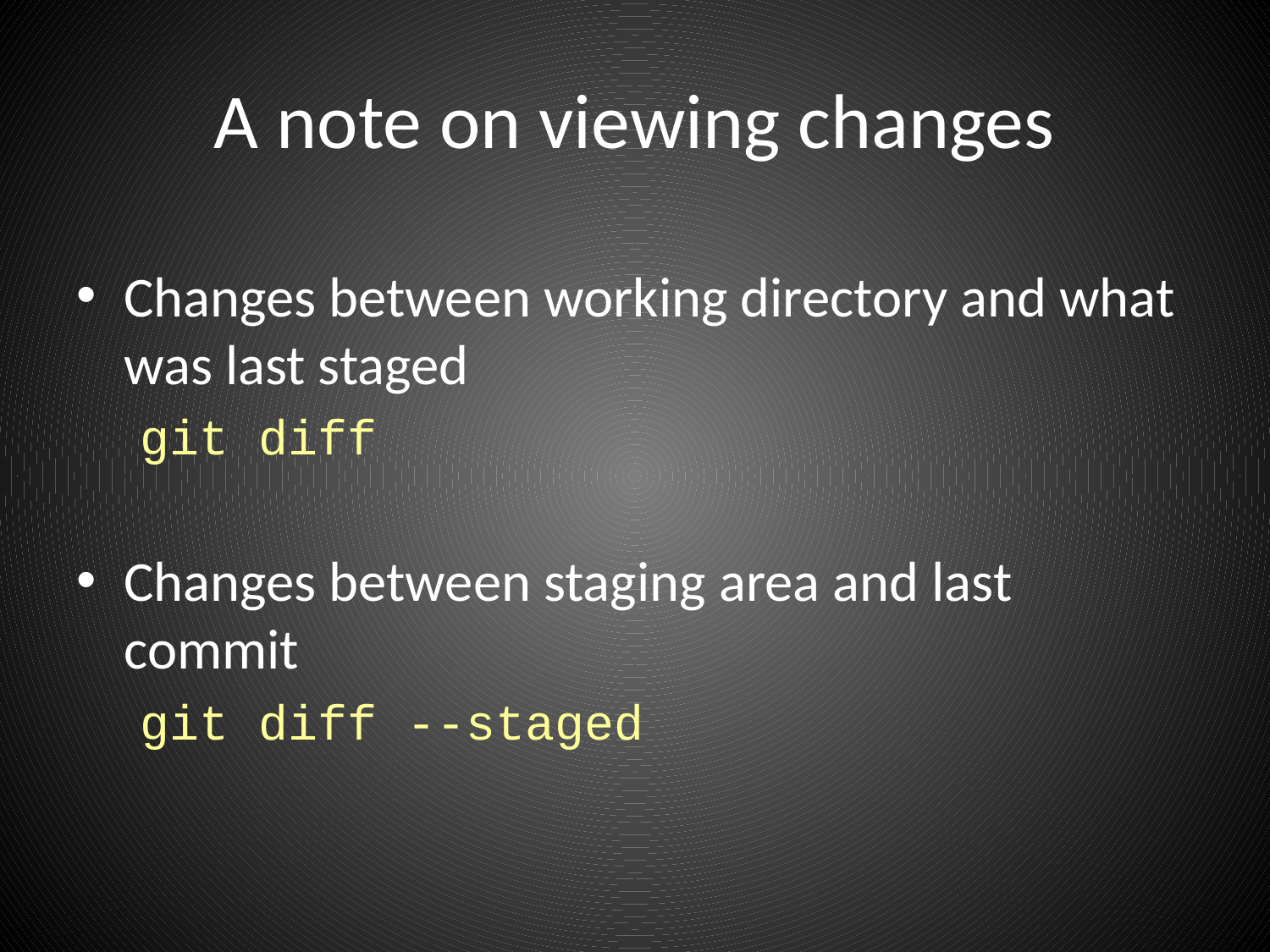

# A note on viewing changes
Changes between working directory and what was last staged
git diff

Changes between staging area and last commit
git diff --staged